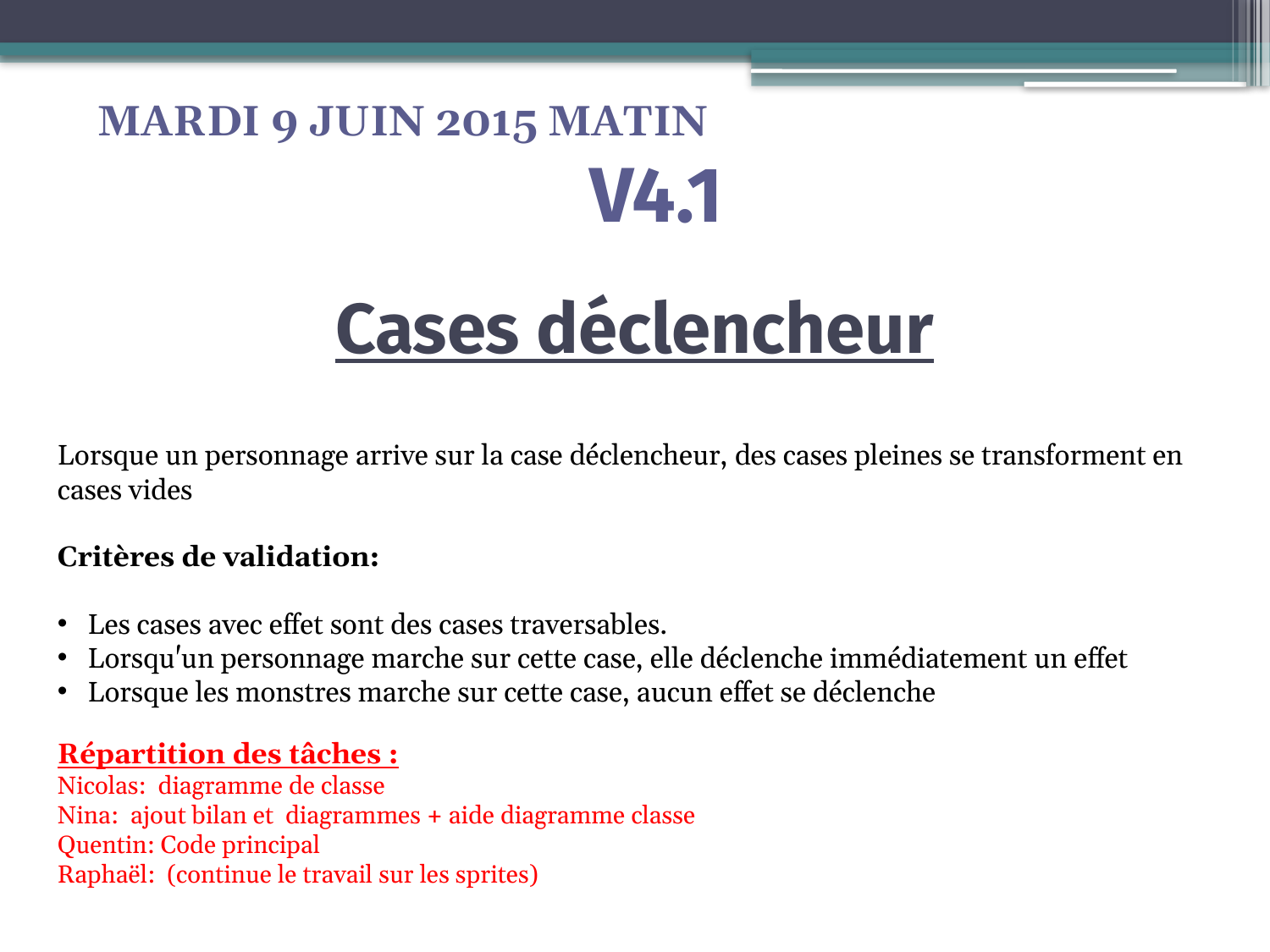

Mardi 9 juin 2015 matin
V4.1
Cases déclencheur
Lorsque un personnage arrive sur la case déclencheur, des cases pleines se transforment en cases vides

Critères de validation:

   Les cases avec effet sont des cases traversables.
   Lorsqu'un personnage marche sur cette case, elle déclenche immédiatement un effet
   Lorsque les monstres marche sur cette case, aucun effet se déclenche

Répartition des tâches :
Nicolas:  diagramme de classe
Nina:  ajout bilan et  diagrammes + aide diagramme classe
Quentin: Code principal
Raphaël:  (continue le travail sur les sprites)